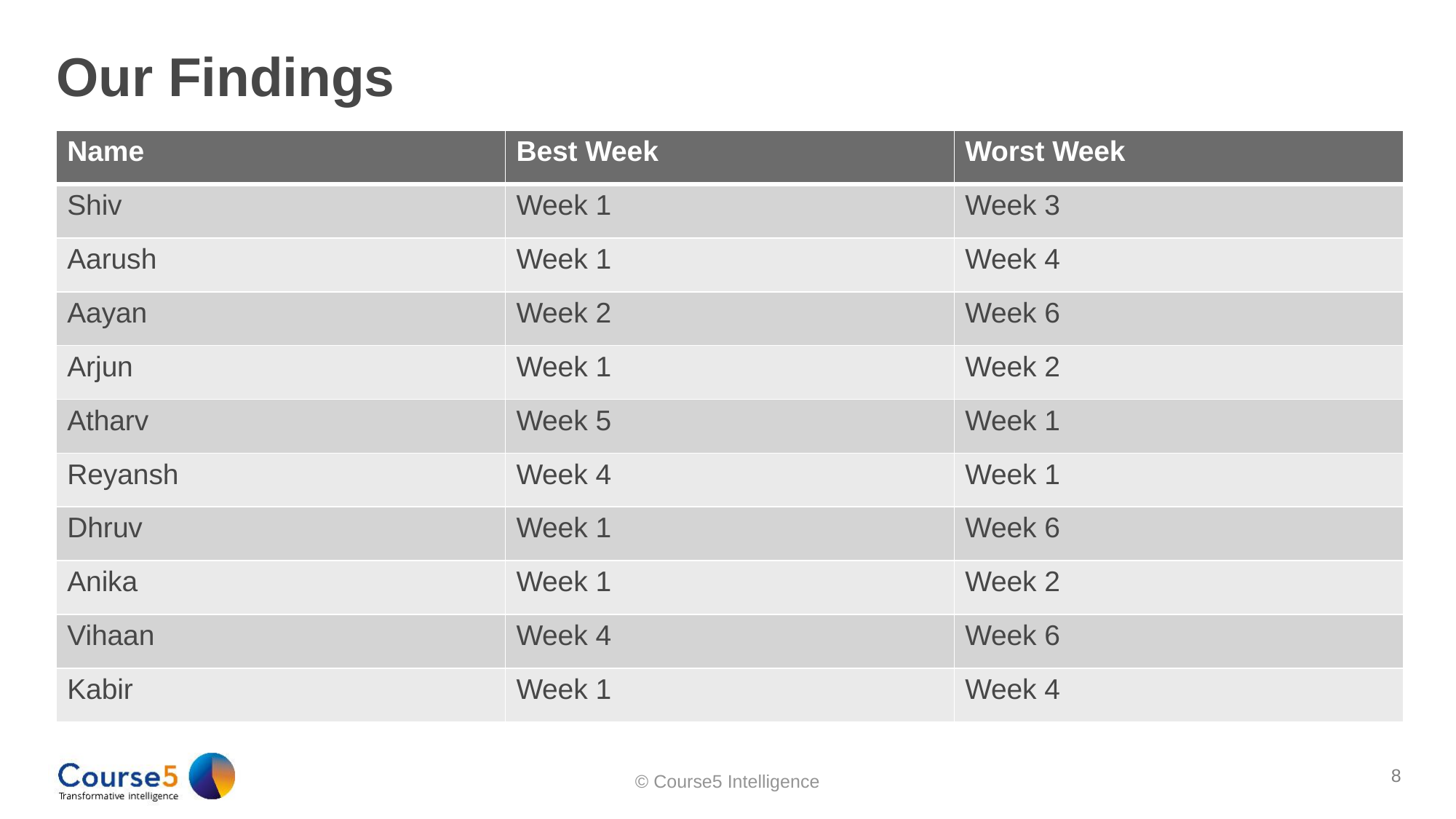

# Our Findings
| Name | Best Week | Worst Week |
| --- | --- | --- |
| Shiv | Week 1 | Week 3 |
| Aarush | Week 1 | Week 4 |
| Aayan | Week 2 | Week 6 |
| Arjun | Week 1 | Week 2 |
| Atharv | Week 5 | Week 1 |
| Reyansh | Week 4 | Week 1 |
| Dhruv | Week 1 | Week 6 |
| Anika | Week 1 | Week 2 |
| Vihaan | Week 4 | Week 6 |
| Kabir | Week 1 | Week 4 |
8
© Course5 Intelligence